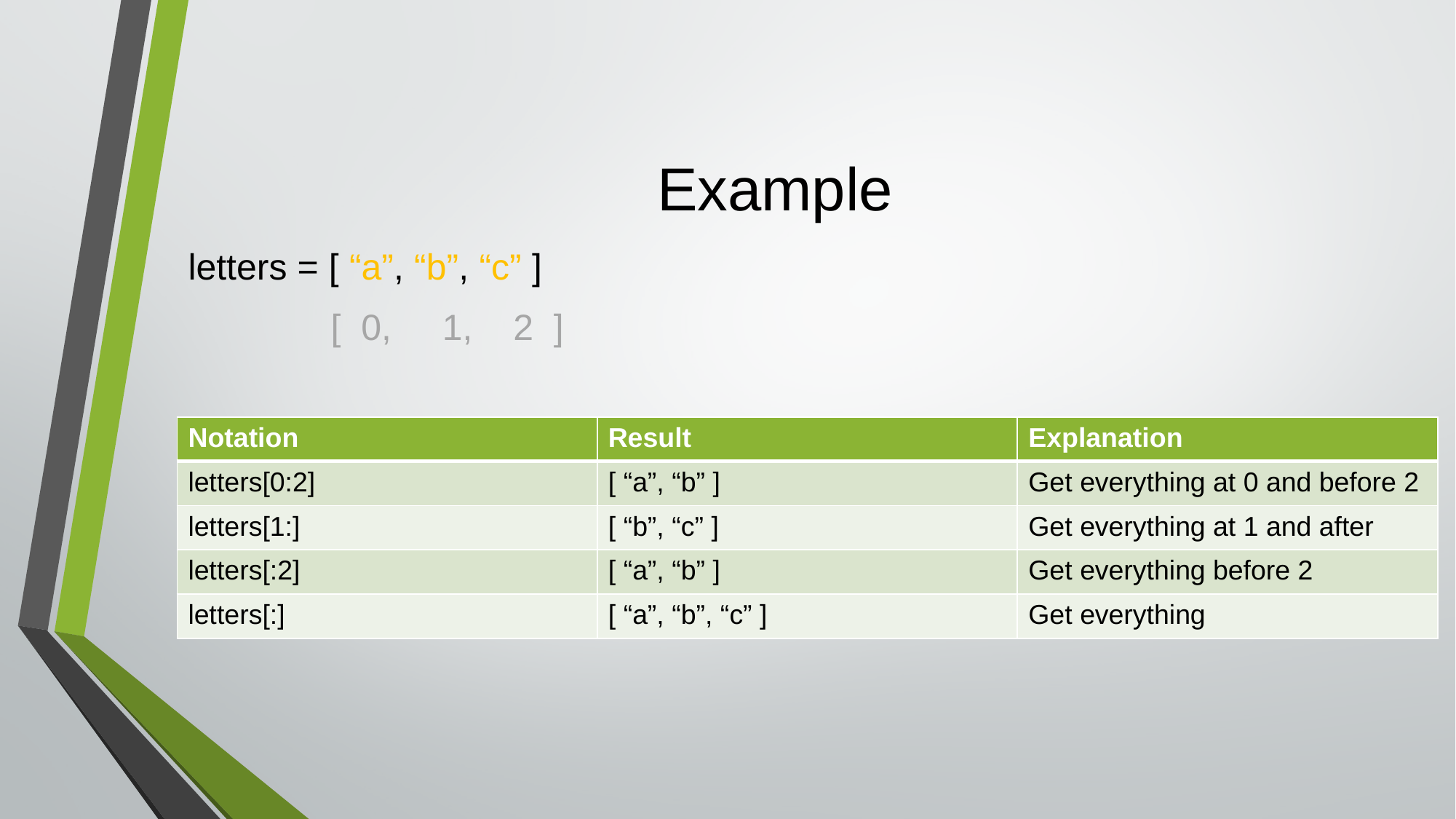

# Example
letters = [ “a”, “b”, “c” ]
              [  0,     1,    2  ]

| Notation | Result | Explanation |
| --- | --- | --- |
| letters[0:2] | [ “a”, “b” ] | Get everything at 0 and before 2 |
| letters[1:] | [ “b”, “c” ] | Get everything at 1 and after |
| letters[:2] | [ “a”, “b” ] | Get everything before 2 |
| letters[:] | [ “a”, “b”, “c” ] | Get everything |